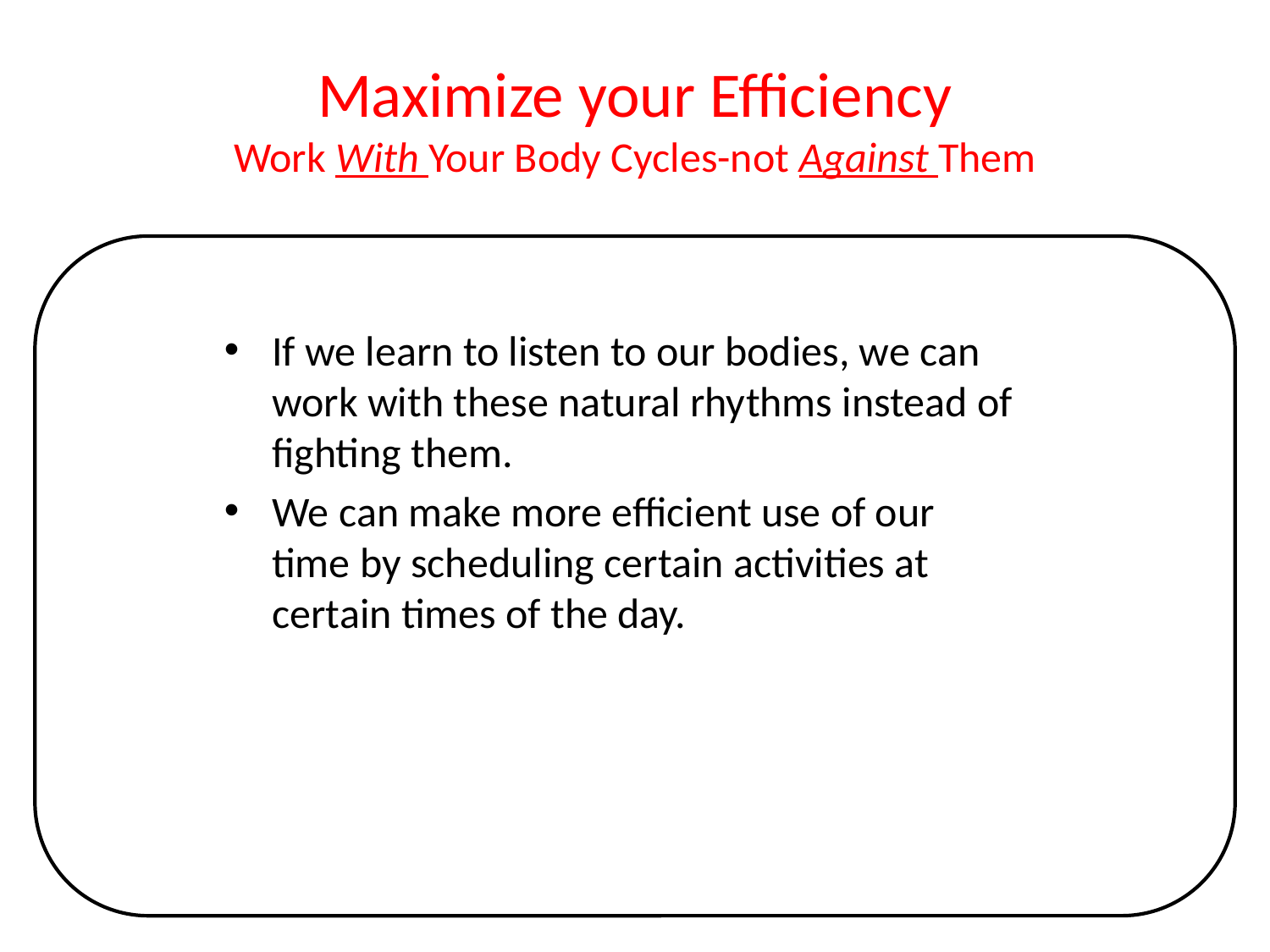

# Maximize your Efficiency Work With Your Body Cycles-not Against Them

If we learn to listen to our bodies, we can work with these natural rhythms instead of fighting them.
We can make more efficient use of our time by scheduling certain activities at certain times of the day.